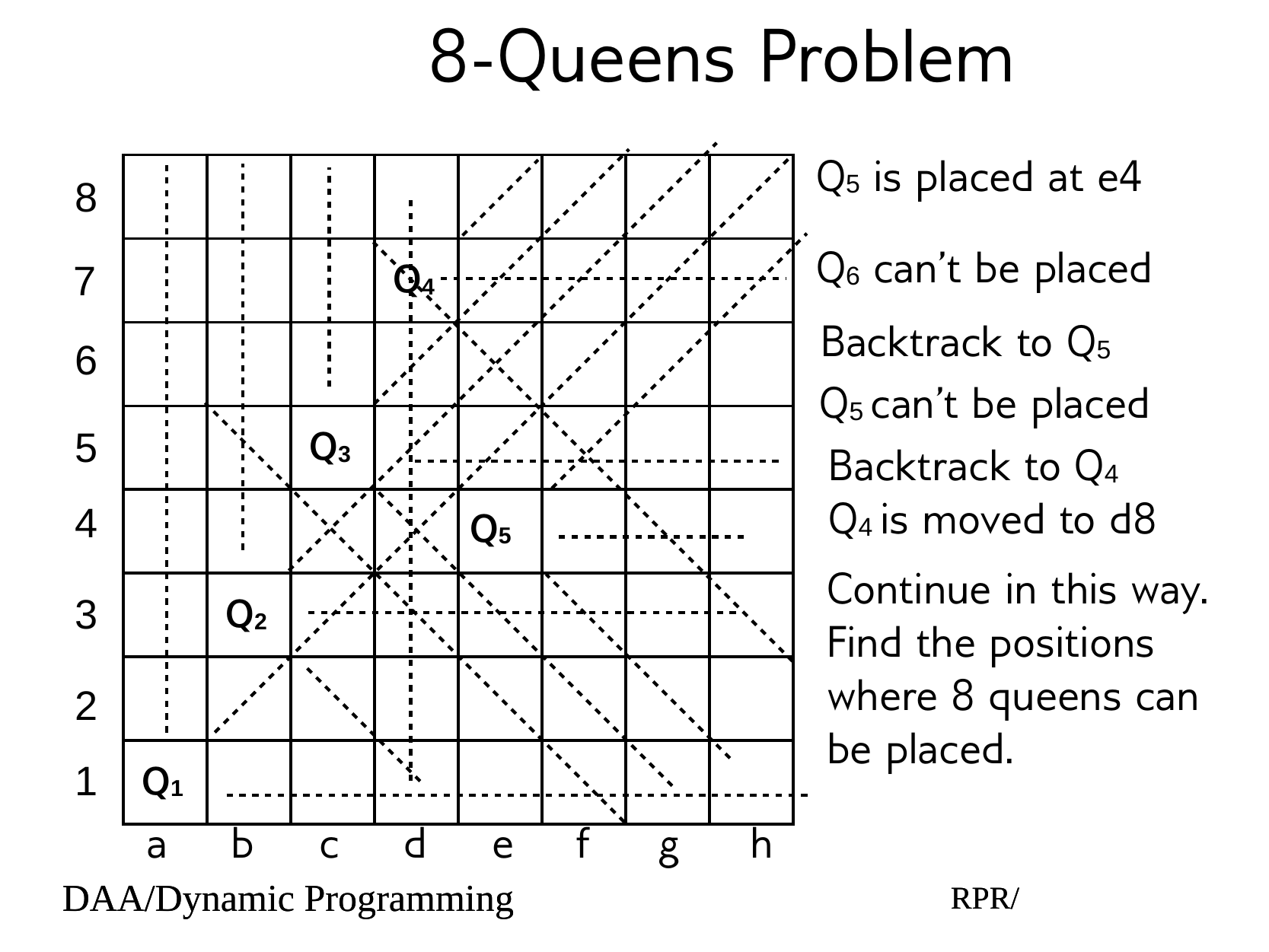

# 8-Queens Problem
Q5 is placed at e4

|  |  |  |  |  |  |  |  |
| --- | --- | --- | --- | --- | --- | --- | --- |
|  |  |  | Q4 |  |  |  |  |
|  |  |  |  |  |  |  |  |
|  |  | Q3 |  |  |  |  |  |
|  |  |  |  |  |  |  |  |
|  | Q2 |  |  |  |  |  |  |
|  |  |  |  |  |  |  |  |
| Q1 |  |  |  |  |  |  |  |

8

Q6 can’t be placed

7

Backtrack to Q5
6
Q5 can’t be placed

5
Backtrack to Q4
Q4 is moved to d8

4
Q5

Continue in this way.
Find the positions
where 8 queens can
be placed.

3

2
1

a
b
c
d
e
f
g
h
DAA/Dynamic Programming
RPR/
6